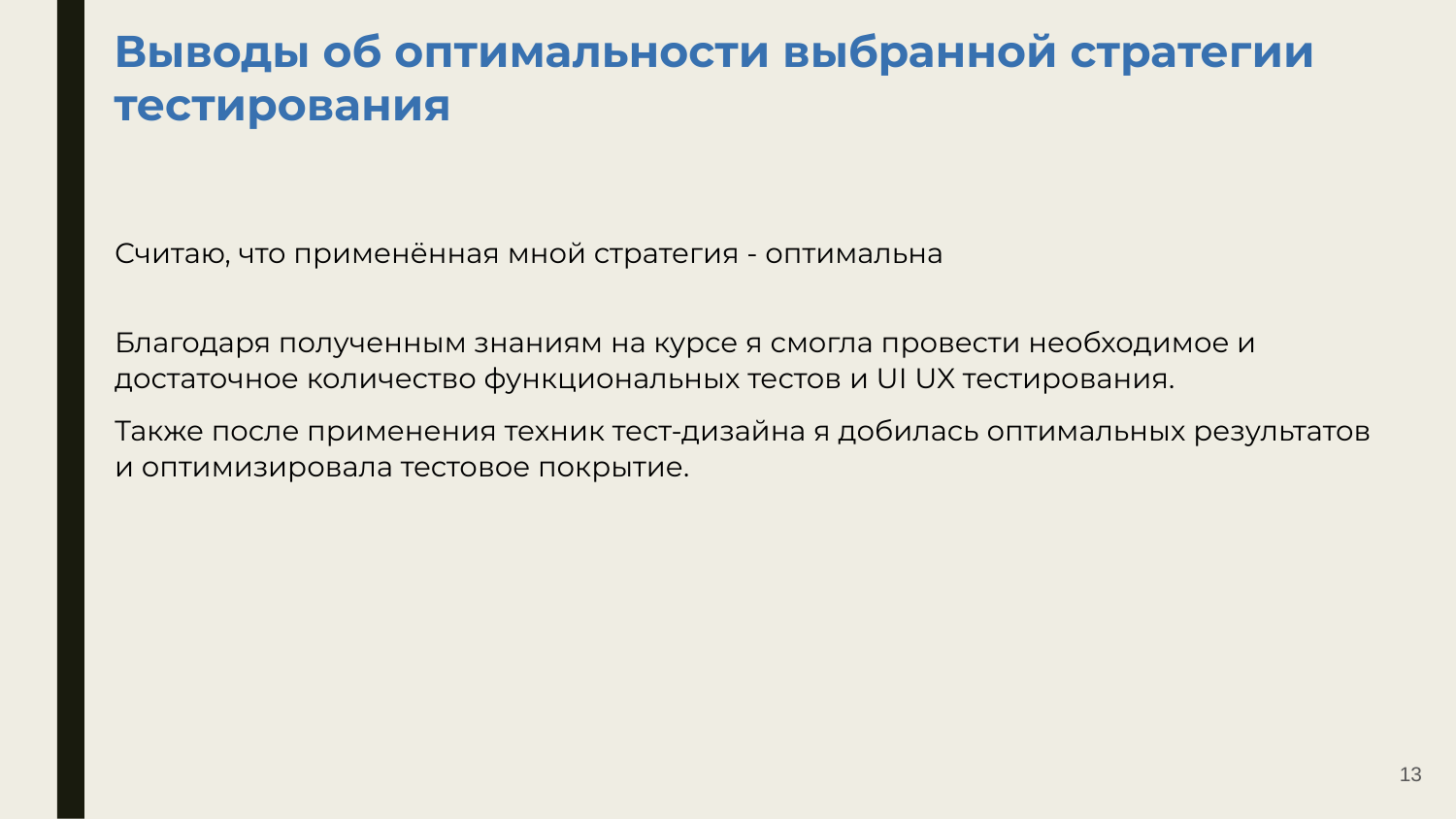

# Выводы об оптимальности выбранной стратегии тестирования

Считаю, что применённая мной стратегия - оптимальна
Благодаря полученным знаниям на курсе я смогла провести необходимое и достаточное количество функциональных тестов и UI UX тестирования.
Также после применения техник тест-дизайна я добилась оптимальных результатов и оптимизировала тестовое покрытие.

13